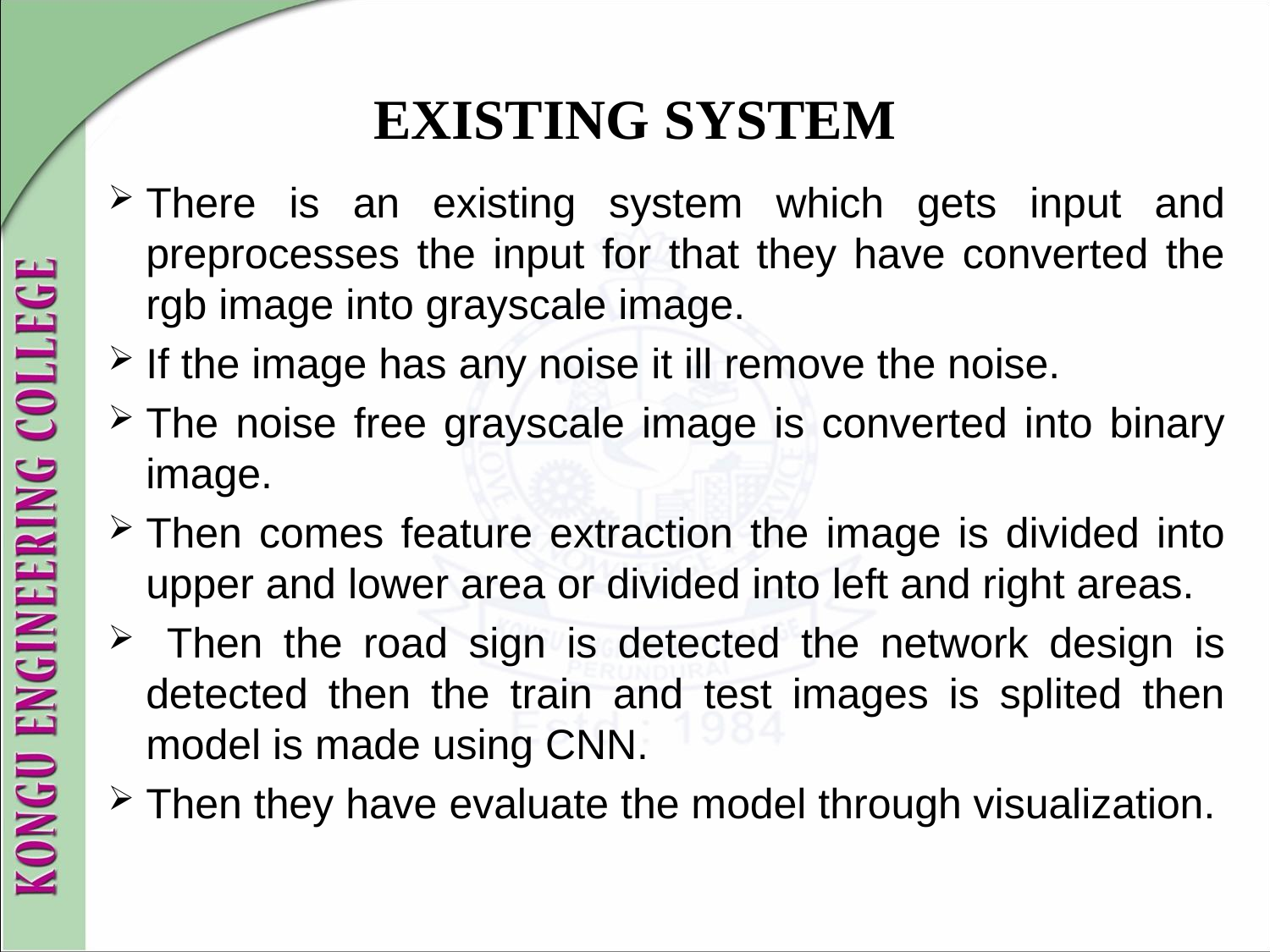

# EXISTING SYSTEM
There is an existing system which gets input and preprocesses the input for that they have converted the rgb image into grayscale image.
If the image has any noise it ill remove the noise.
The noise free grayscale image is converted into binary image.
Then comes feature extraction the image is divided into upper and lower area or divided into left and right areas.
 Then the road sign is detected the network design is detected then the train and test images is splited then model is made using CNN.
Then they have evaluate the model through visualization.